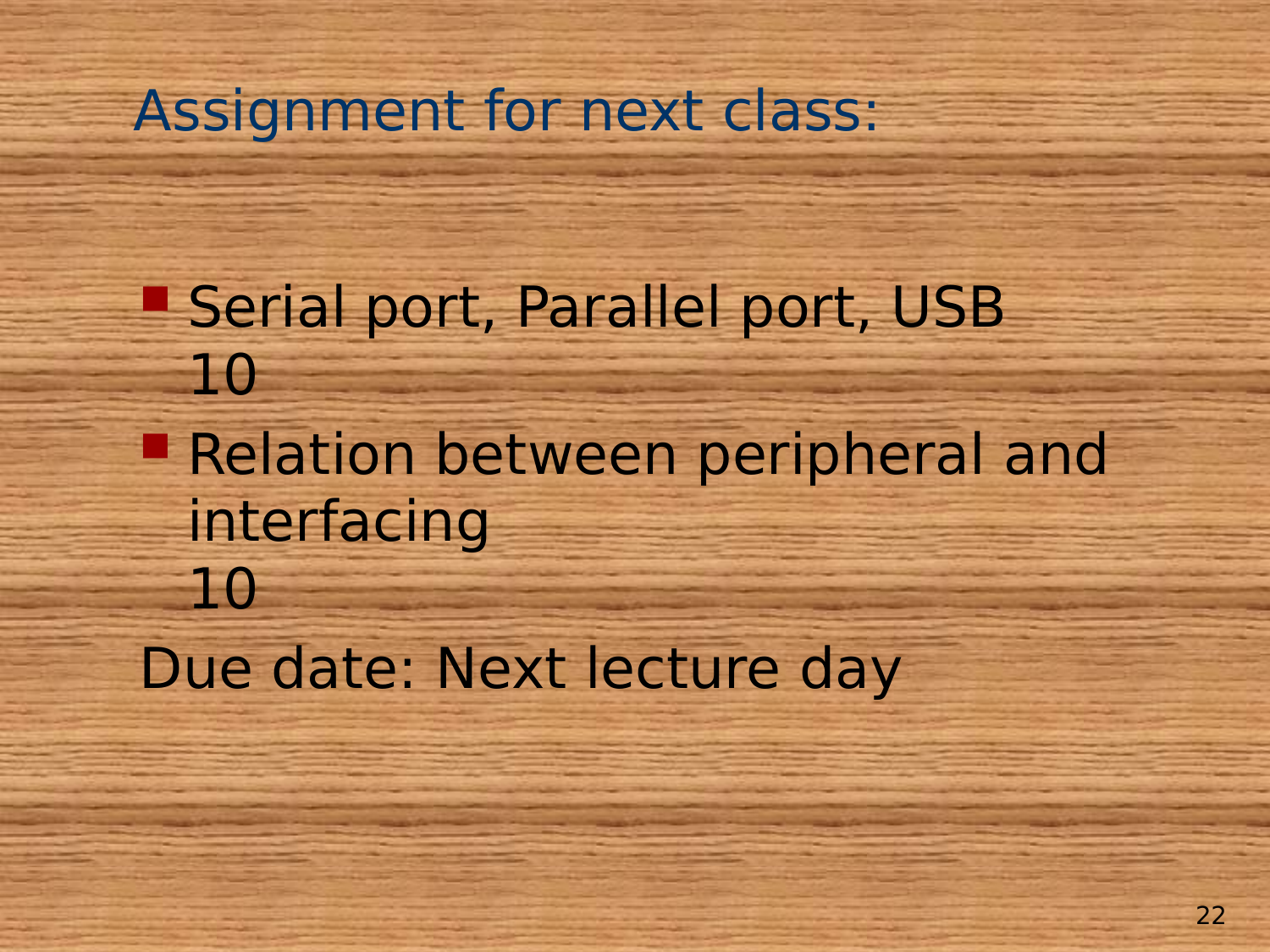

# Assignment for next class:
Serial port, Parallel port, USB		10
Relation between peripheral and interfacing						10
Due date: Next lecture day
22